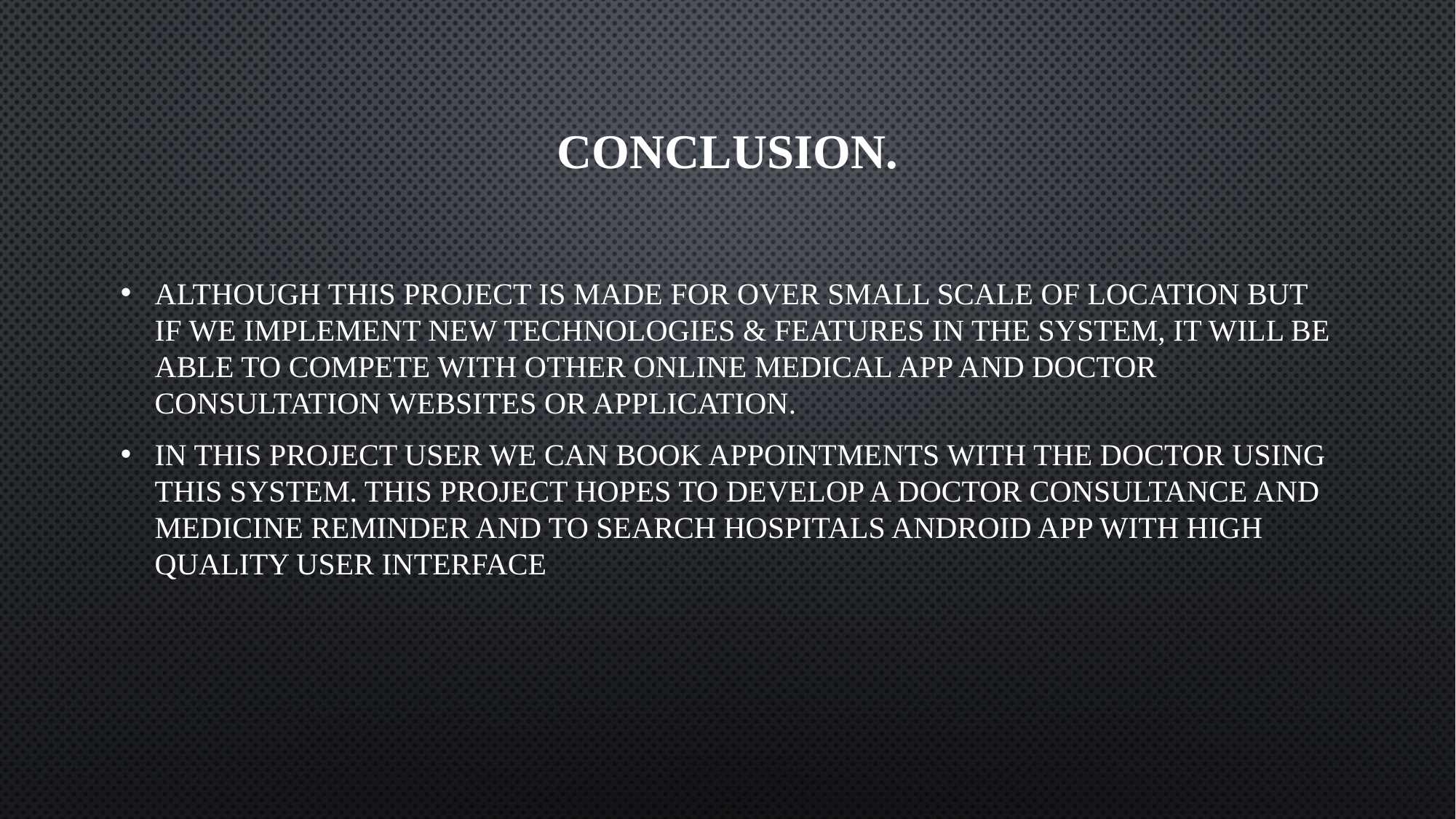

# Conclusion.
Although this project is made for over small scale of location but if we implement new technologies & features in the system, it will be able to compete with other online Medical app and doctor consultation websites or application.
In this project user we can book appointments with the doctor using this system. This project hopes to develop a doctor consultance and medicine reminder and to search hospitals Android app with high Quality user interface